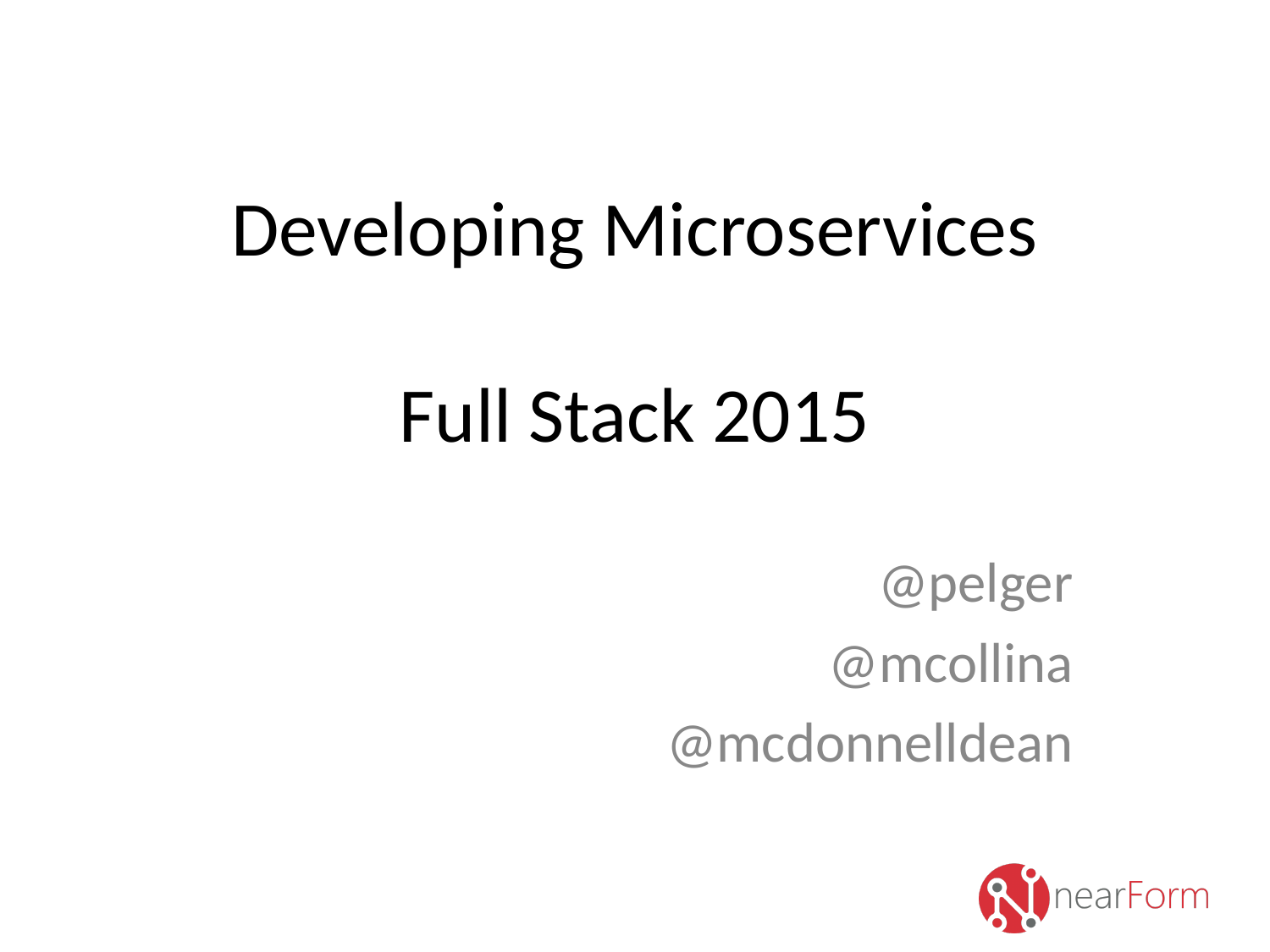

# Developing Microservices Full Stack 2015
@pelger
@mcollina
@mcdonnelldean